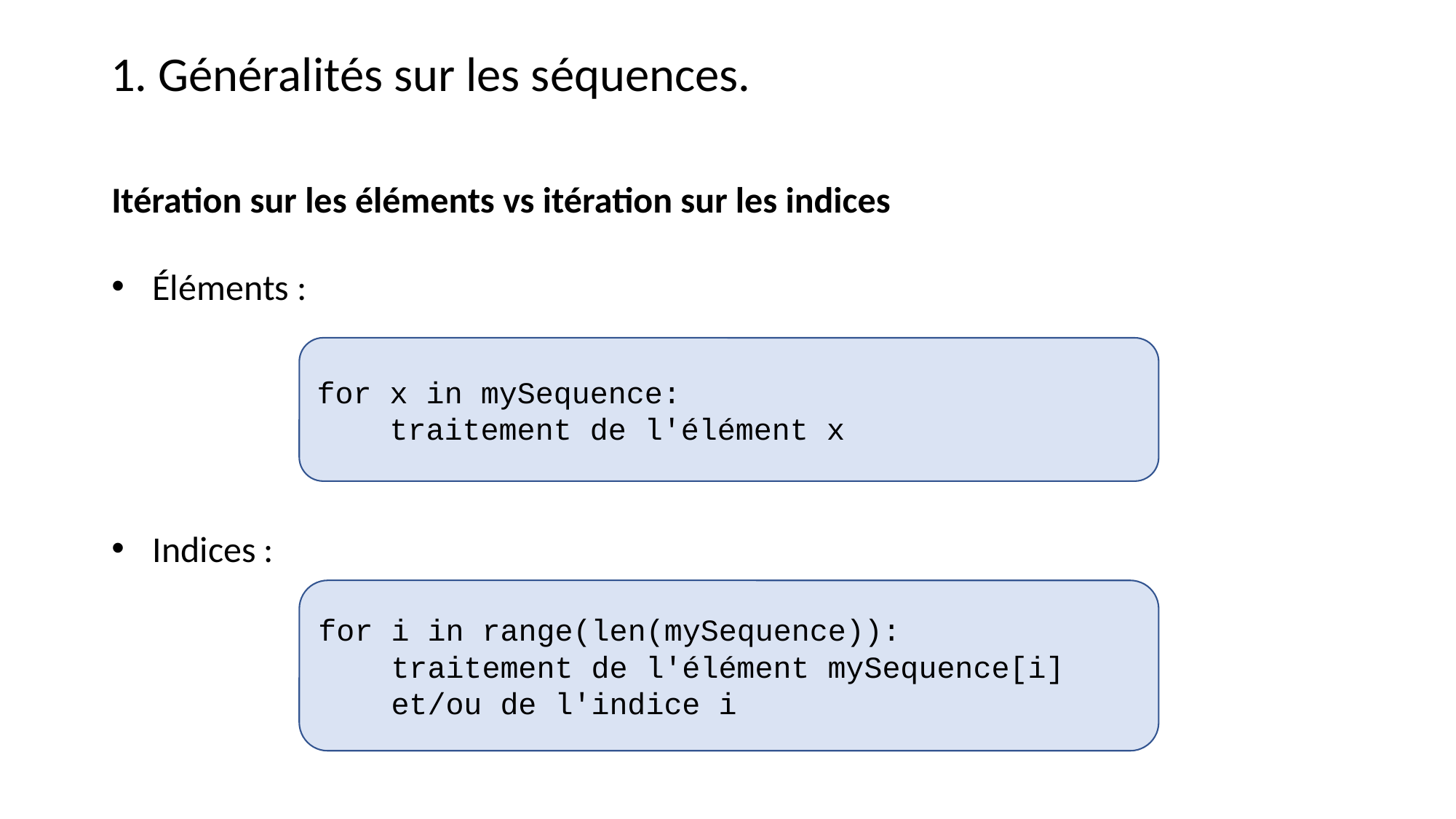

1. Généralités sur les séquences.
Itération sur les éléments vs itération sur les indices

Éléments :

Indices :
for x in mySequence:
    traitement de l'élément x
for i in range(len(mySequence)):
    traitement de l'élément mySequence[i]
    et/ou de l'indice i